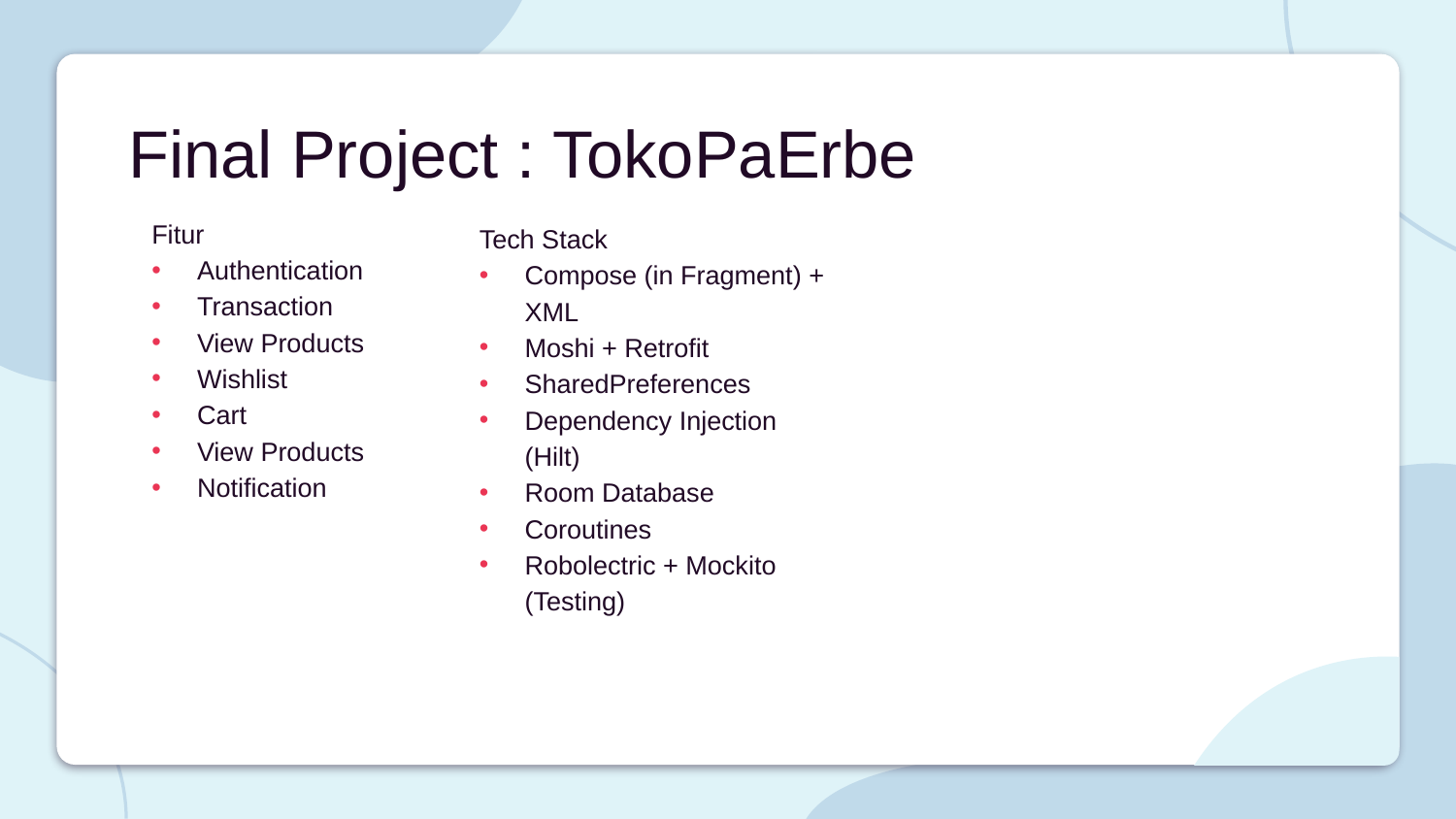

# Final Project : TokoPaErbe
Fitur
Authentication
Transaction
View Products
Wishlist
Cart
View Products
Notification
Tech Stack
Compose (in Fragment) + XML
Moshi + Retrofit
SharedPreferences
Dependency Injection (Hilt)
Room Database
Coroutines
Robolectric + Mockito (Testing)